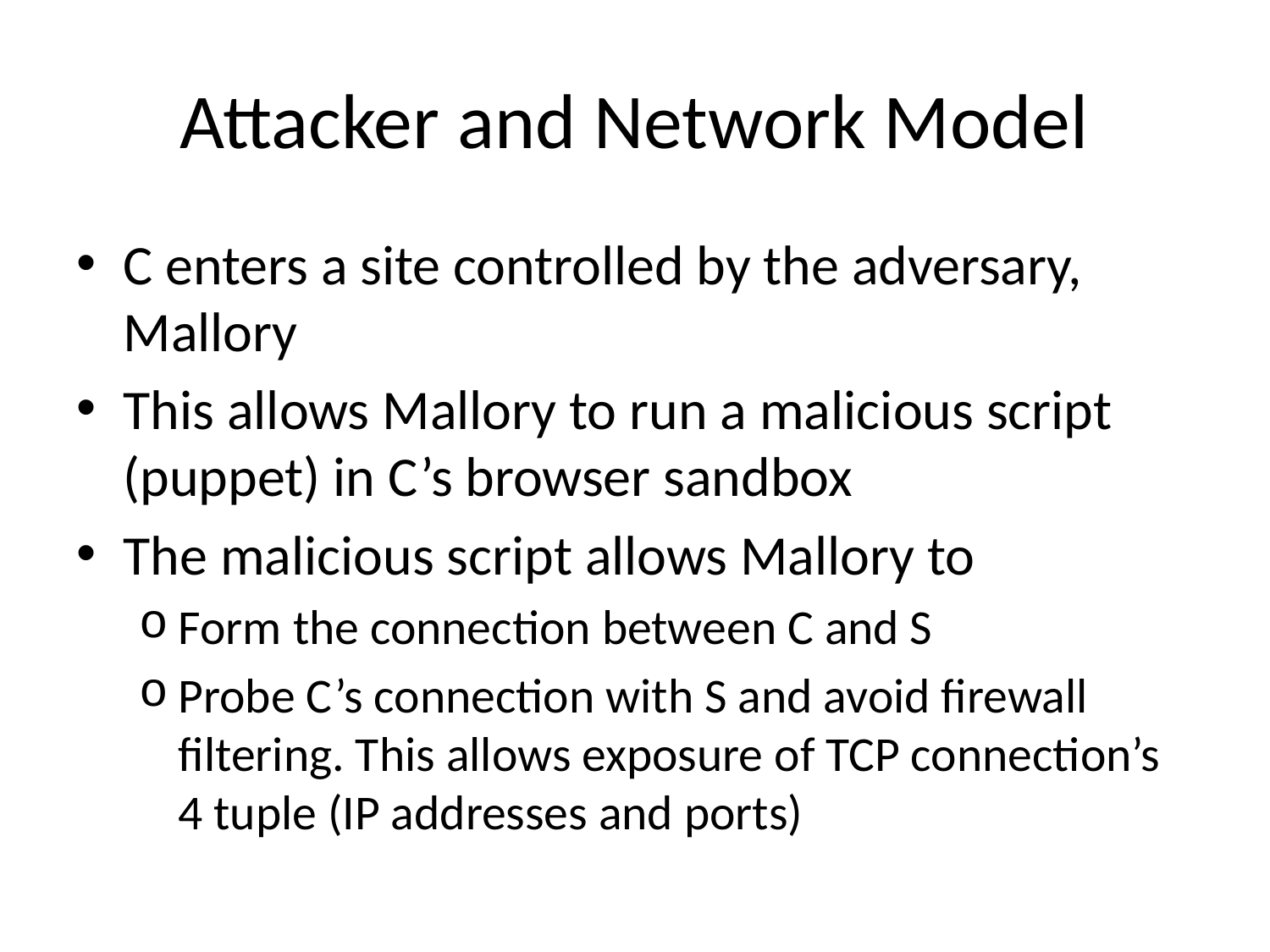

# Attacker and Network Model
C enters a site controlled by the adversary, Mallory
This allows Mallory to run a malicious script (puppet) in C’s browser sandbox
The malicious script allows Mallory to
Form the connection between C and S
Probe C’s connection with S and avoid firewall filtering. This allows exposure of TCP connection’s 4 tuple (IP addresses and ports)